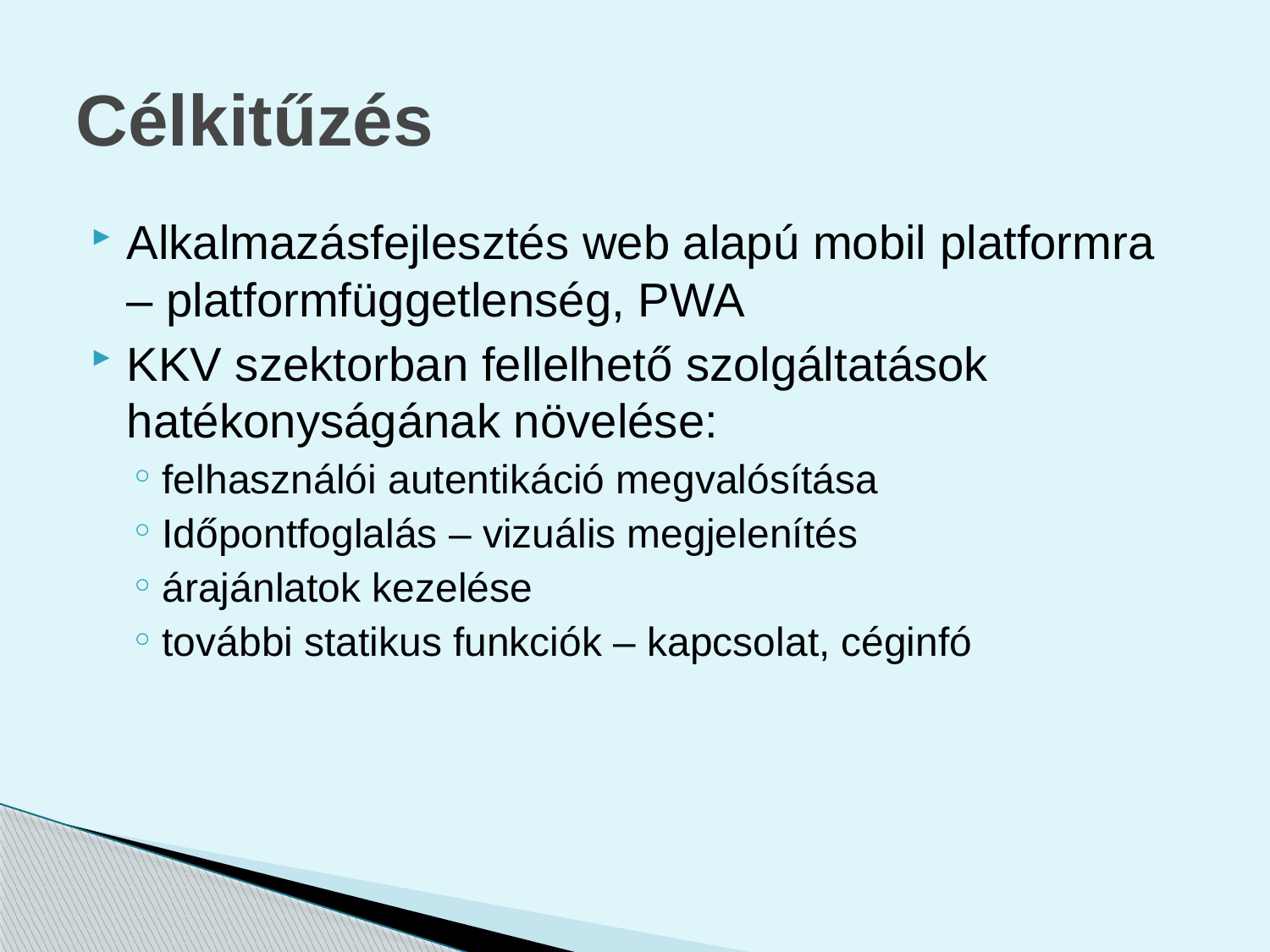

# Célkitűzés
Alkalmazásfejlesztés web alapú mobil platformra – platformfüggetlenség, PWA
KKV szektorban fellelhető szolgáltatások hatékonyságának növelése:
felhasználói autentikáció megvalósítása
Időpontfoglalás – vizuális megjelenítés
árajánlatok kezelése
további statikus funkciók – kapcsolat, céginfó